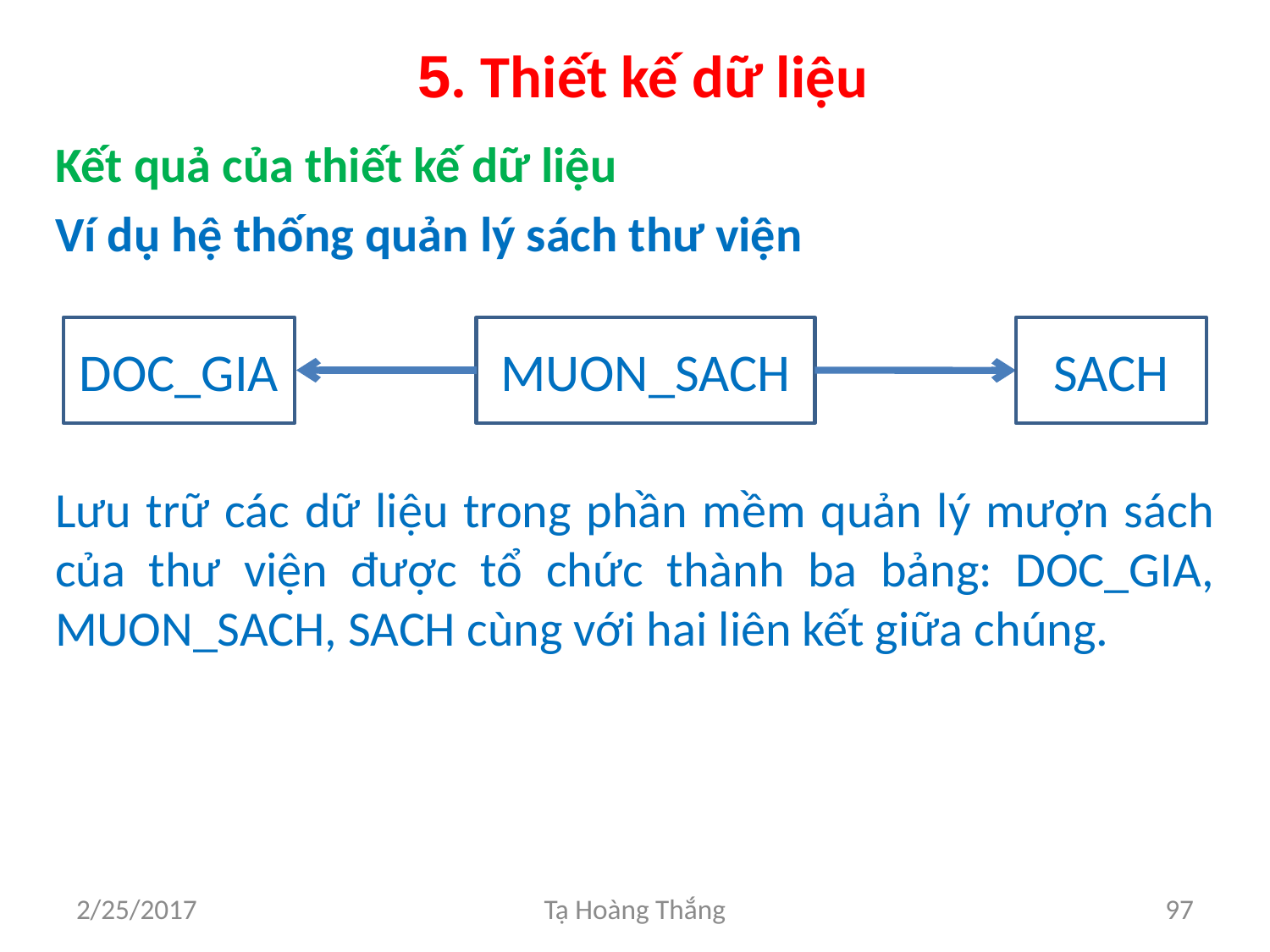

# 5. Thiết kế dữ liệu
Kết quả của thiết kế dữ liệu
Ví dụ hệ thống quản lý sách thư viện

Lưu trữ các dữ liệu trong phần mềm quản lý mượn sách của thư viện được tổ chức thành ba bảng: DOC_GIA, MUON_SACH, SACH cùng với hai liên kết giữa chúng.

DOC_GIA
MUON_SACH
SACH
2/25/2017
Tạ Hoàng Thắng
97